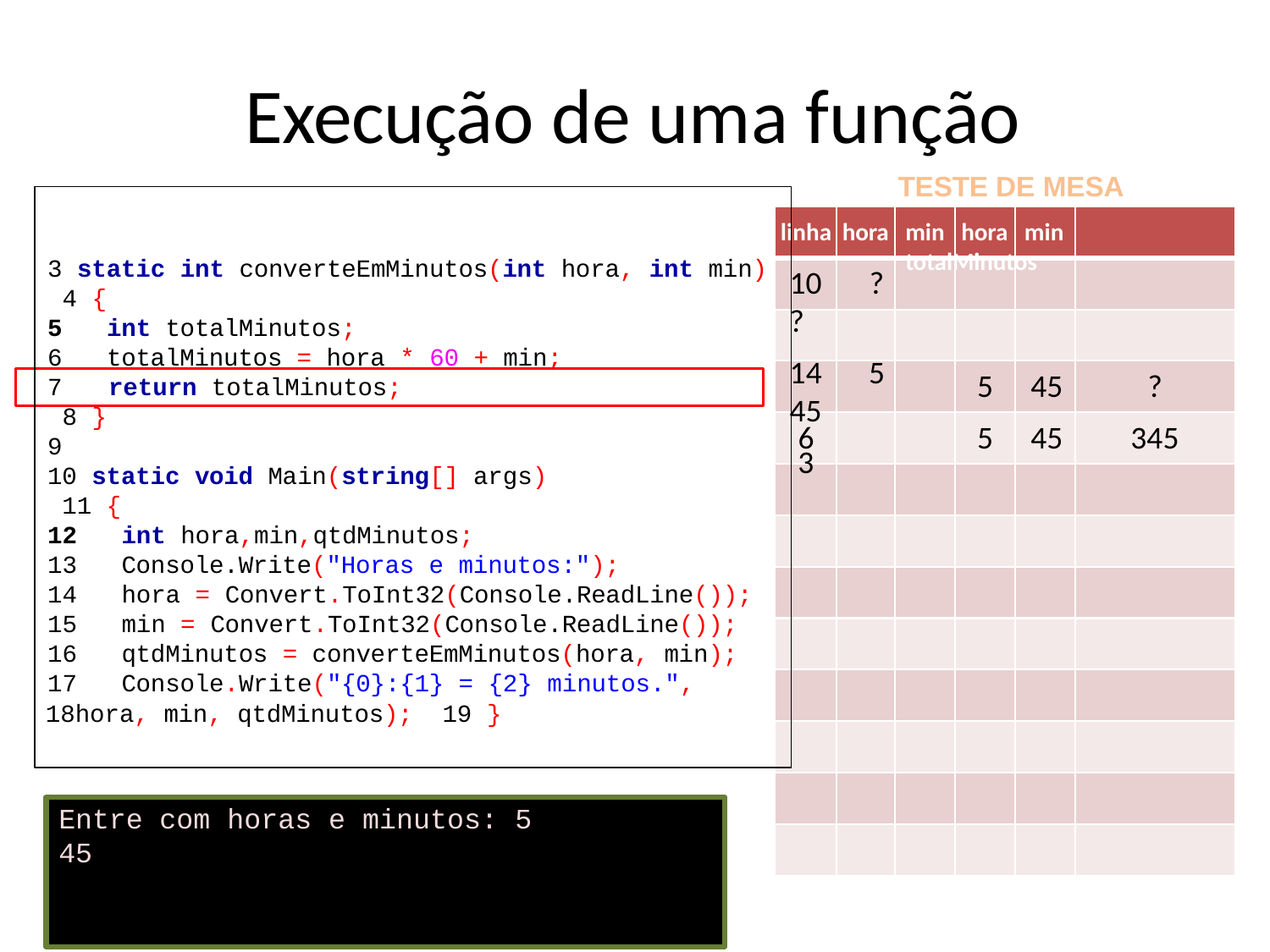

# Execução de uma função
TESTE DE MESA
min   hora   min	totalMinutos

linha hora
10	?	?
14	5	45
3

3 static int converteEmMinutos(int hora, int min)  4 {

int totalMinutos;
totalMinutos = hora * 60 + min;

5	45
?

7	return totalMinutos;  8 }

6
5	45
345
9
10 static void Main(string[] args)  11 {

int hora,min,qtdMinutos;
Console.Write("Horas e minutos:");
hora = Convert.ToInt32(Console.ReadLine());
min = Convert.ToInt32(Console.ReadLine());
qtdMinutos = converteEmMinutos(hora, min);
Console.Write("{0}:{1} = {2} minutos.",
hora, min, qtdMinutos);  19 }

Entre com horas e minutos: 5
45